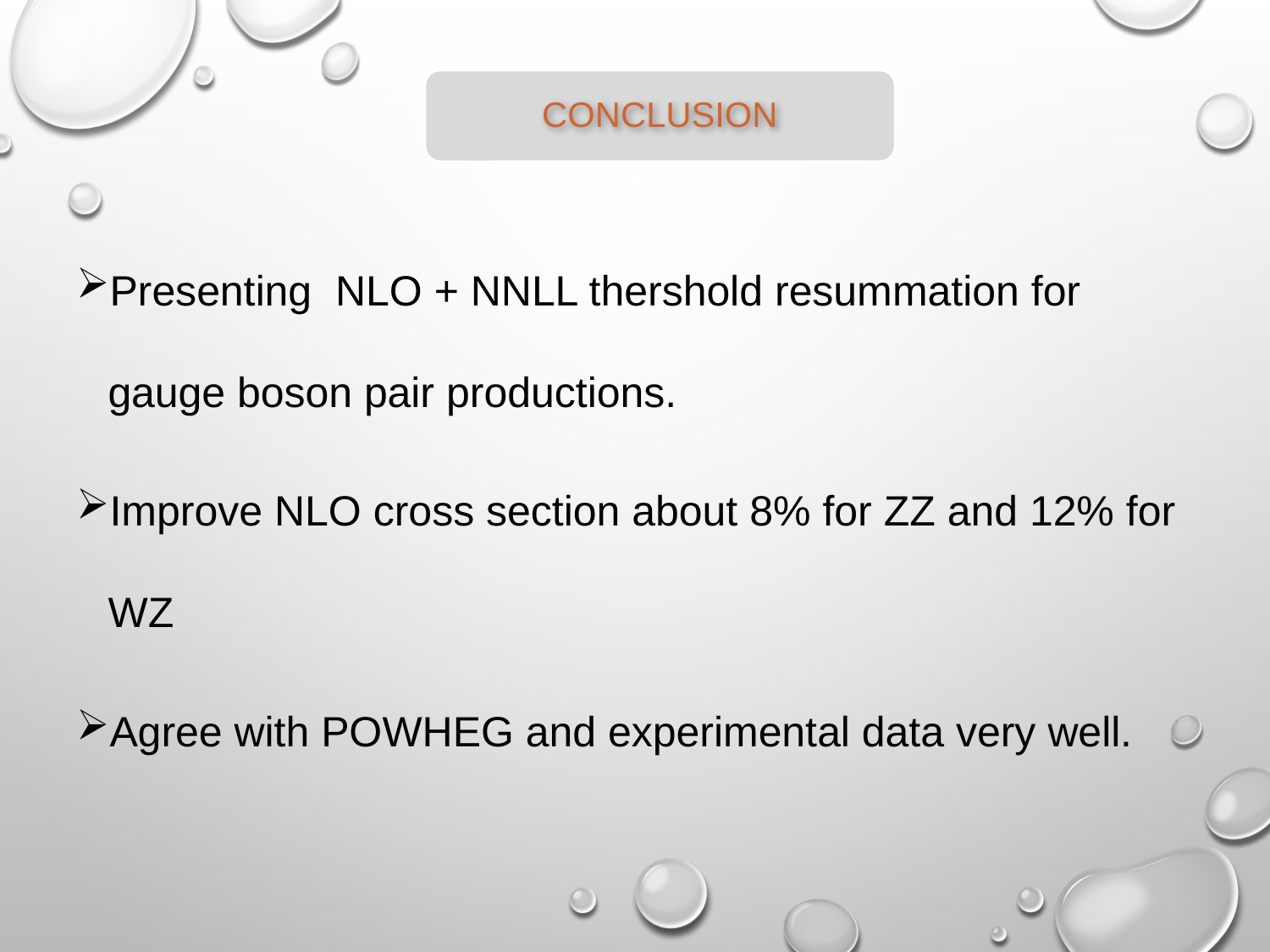

# CONCLUSION

Presenting  NLO + NNLL thershold resummation for gauge boson pair productions.
Improve NLO cross section about 8% for ZZ and 12% for WZ
Agree with POWHEG and experimental data very well.